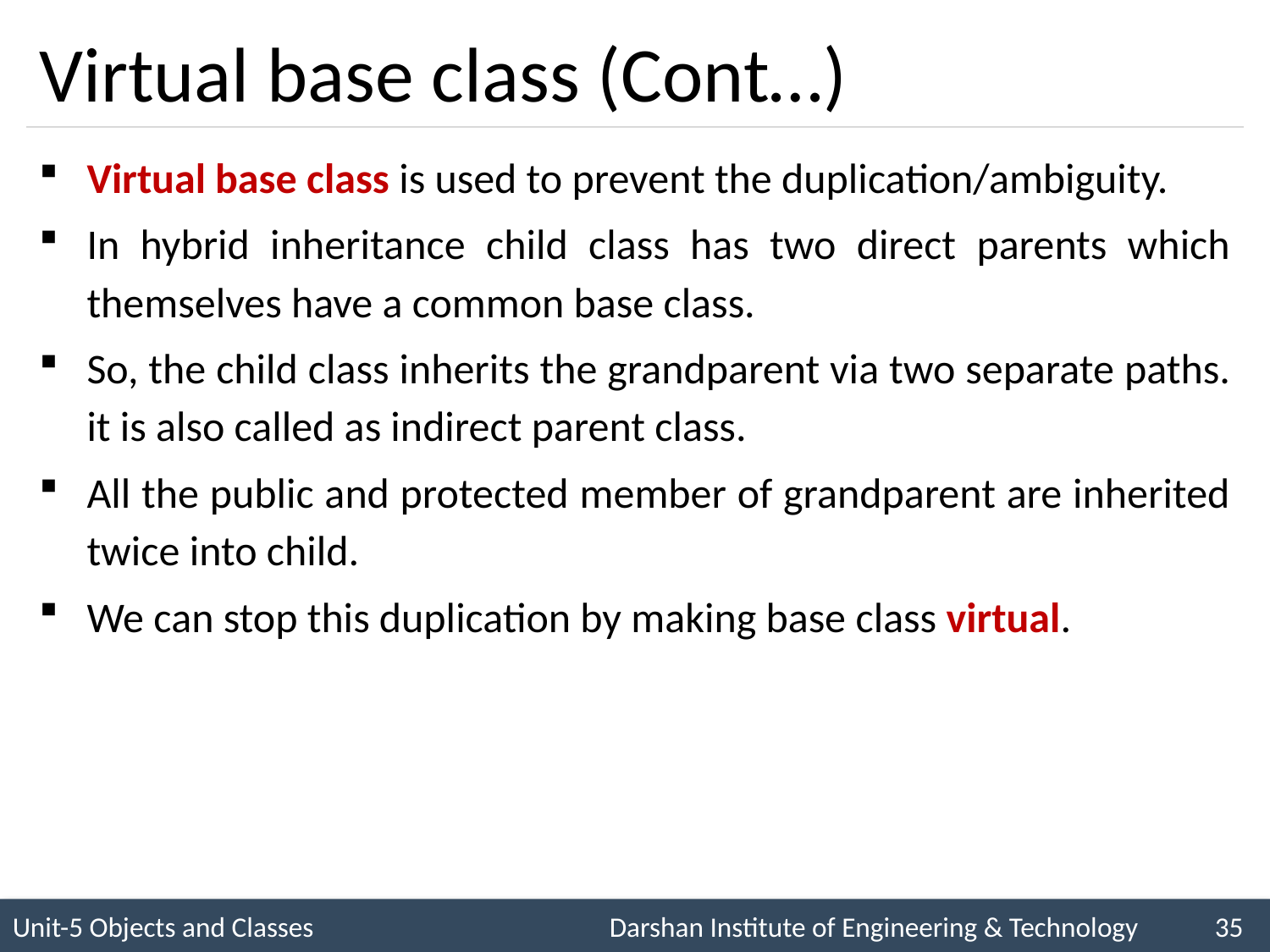

# Virtual base class (Cont…)
Virtual base class is used to prevent the duplication/ambiguity.
In hybrid inheritance child class has two direct parents which themselves have a common base class.
So, the child class inherits the grandparent via two separate paths. it is also called as indirect parent class.
All the public and protected member of grandparent are inherited twice into child.
We can stop this duplication by making base class virtual.